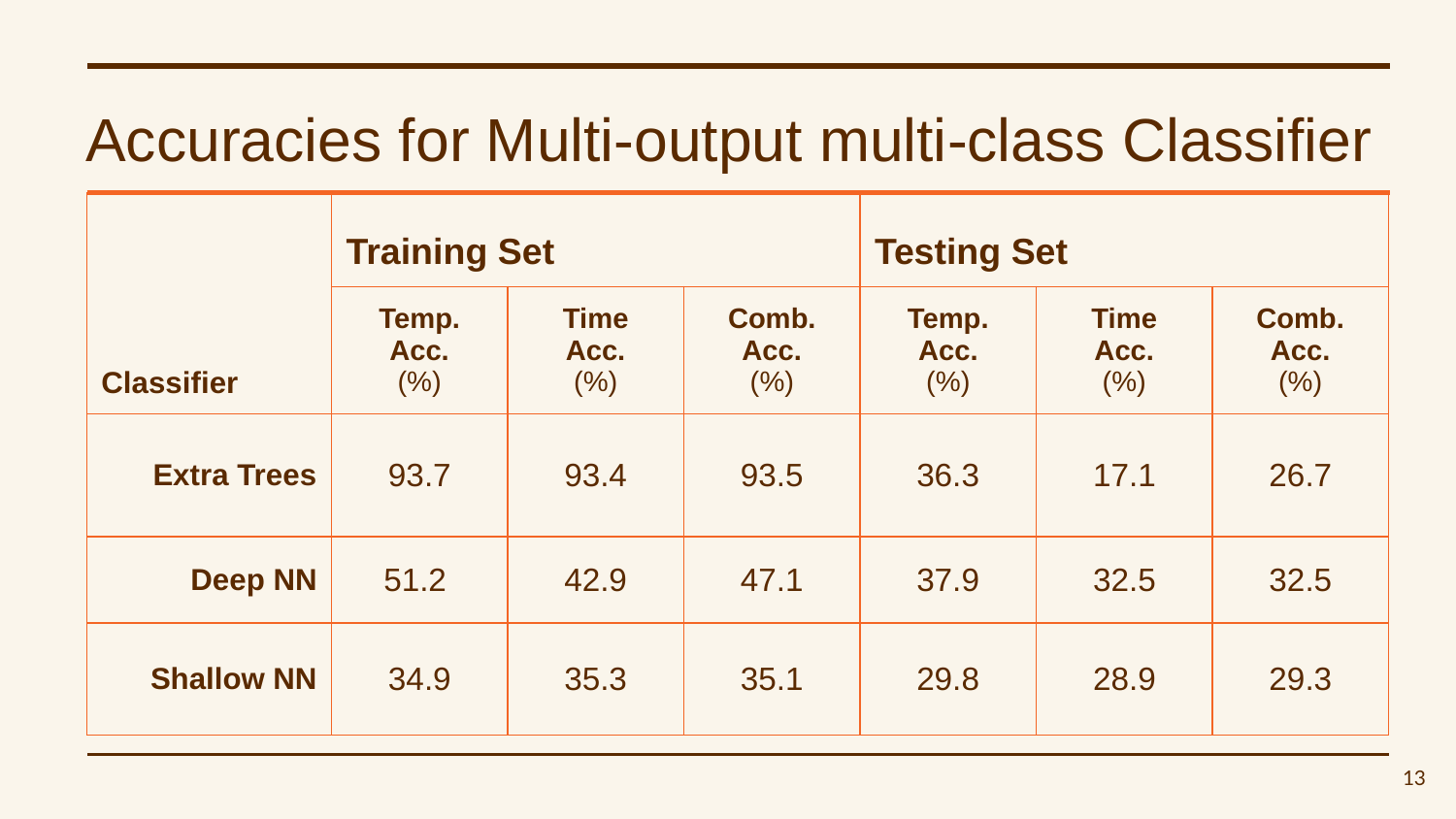

# Accuracies for Multi-output multi-class Classifier
| Classifier | Training Set |  |  | Testing Set |  |  |
| --- | --- | --- | --- | --- | --- | --- |
|  | Temp. Acc. (%) | Time Acc. (%) | Comb. Acc. (%) | Temp. Acc. (%) | Time Acc. (%) | Comb. Acc. (%) |
| Extra Trees | 93.7 | 93.4 | 93.5 | 36.3 | 17.1 | 26.7 |
| Deep NN | 51.2 | 42.9 | 47.1 | 37.9 | 32.5 | 32.5 |
| Shallow NN | 34.9 | 35.3 | 35.1 | 29.8 | 28.9 | 29.3 |
13